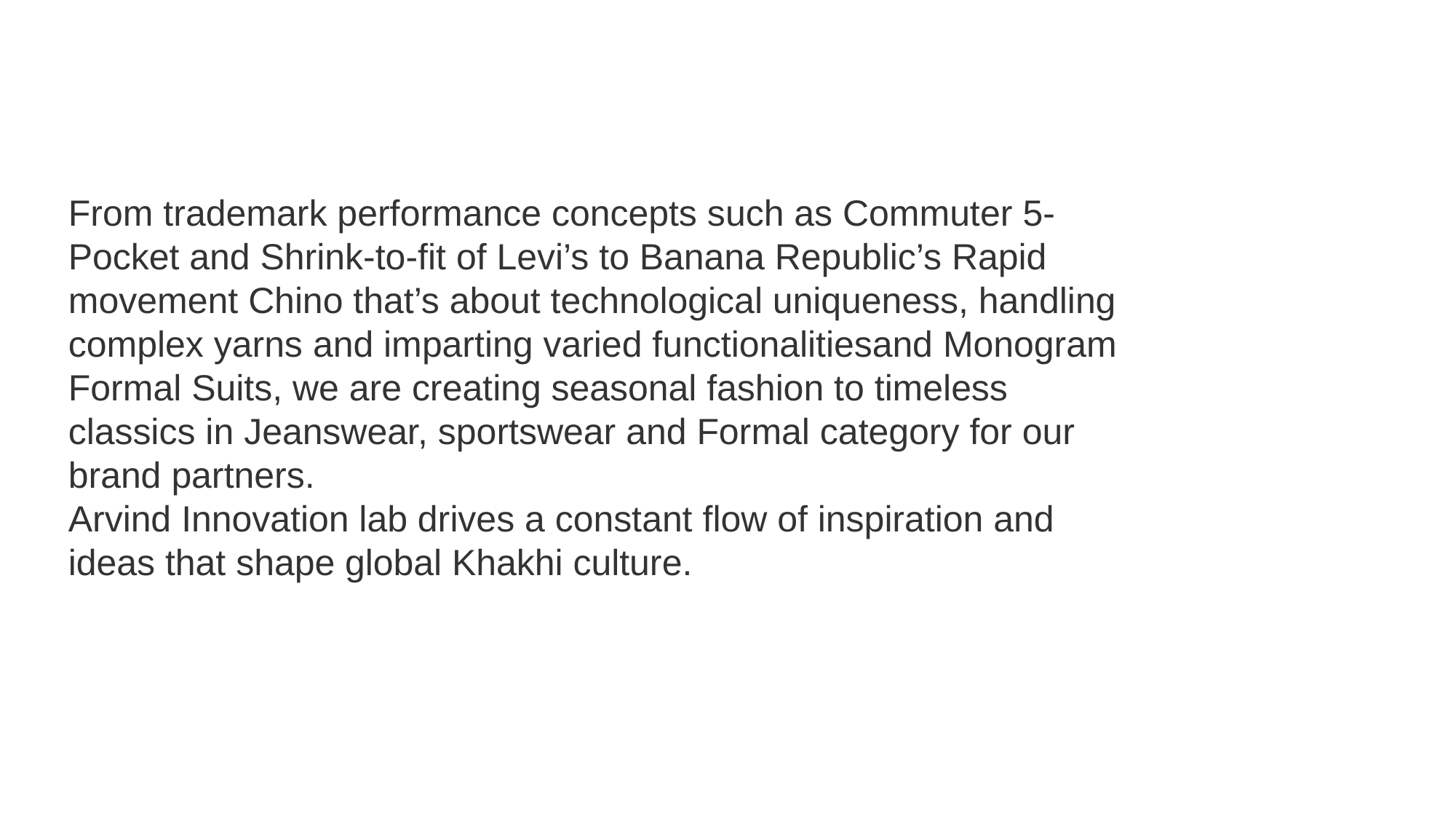

From trademark performance concepts such as Commuter 5-Pocket and Shrink-to-fit of Levi’s to Banana Republic’s Rapid movement Chino that’s about technological uniqueness, handling complex yarns and imparting varied functionalitiesand Monogram Formal Suits, we are creating seasonal fashion to timeless classics in Jeanswear, sportswear and Formal category for our brand partners.
Arvind Innovation lab drives a constant flow of inspiration and ideas that shape global Khakhi culture.